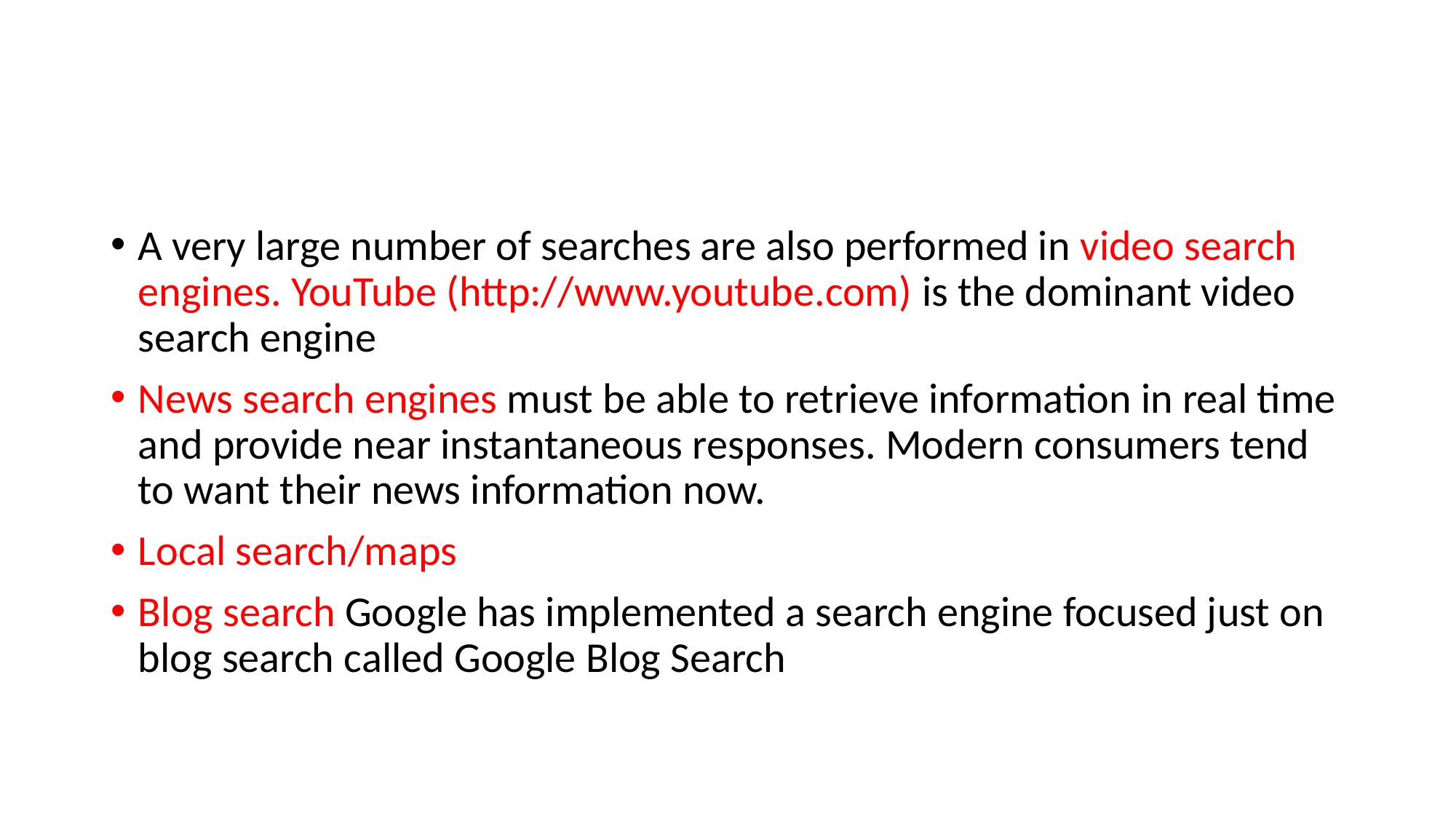

#
A very large number of searches are also performed in video search engines. YouTube (http://www.youtube.com) is the dominant video search engine
News search engines must be able to retrieve information in real time and provide near instantaneous responses. Modern consumers tend to want their news information now.
Local search/maps
Blog search Google has implemented a search engine focused just on blog search called Google Blog Search